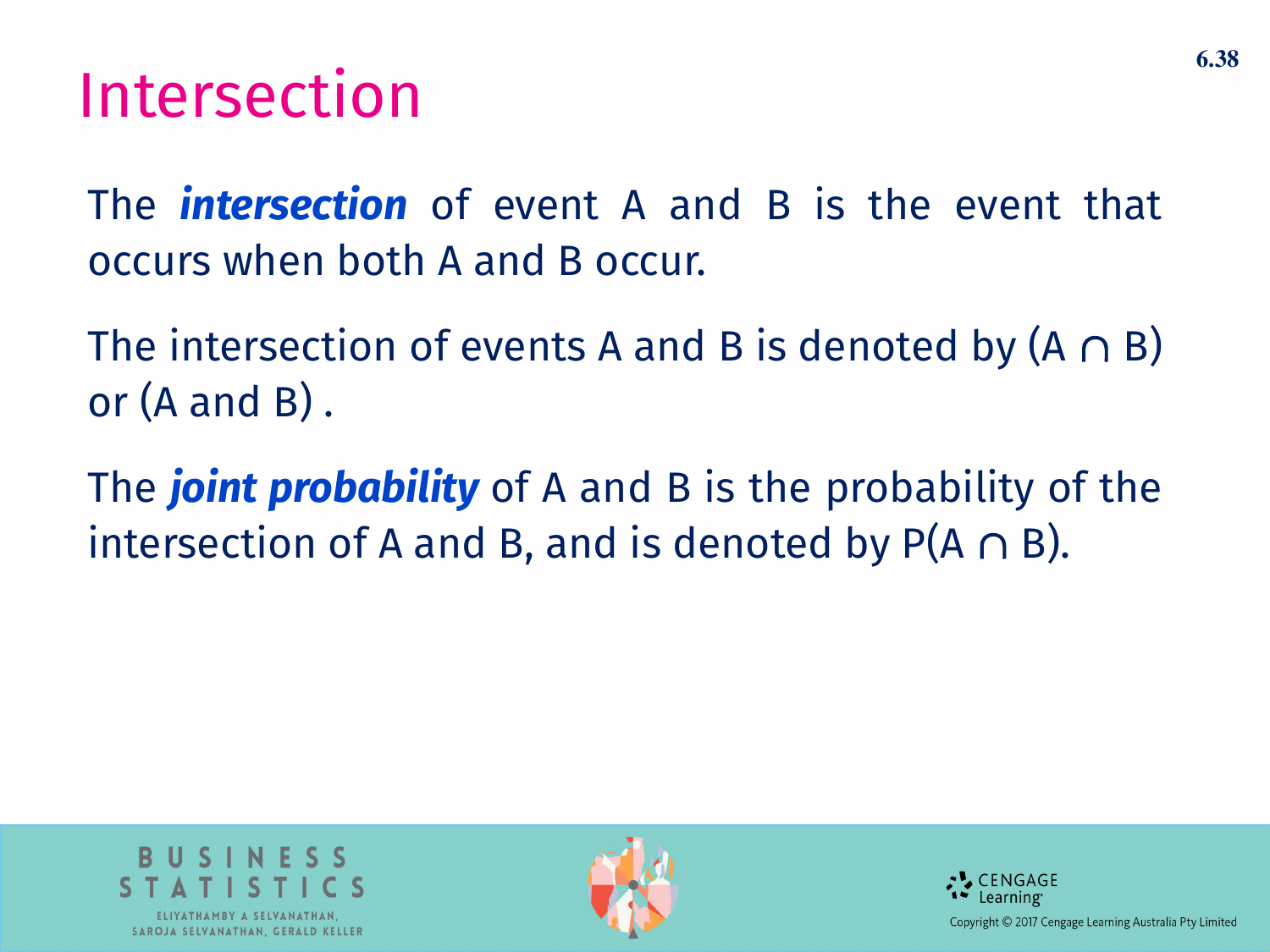

6.38
# Intersection
The intersection of event A and B is the event that occurs when both A and B occur.
The intersection of events A and B is denoted by (A ∩ B) or (A and B) .
The joint probability of A and B is the probability of the intersection of A and B, and is denoted by P(A ∩ B).